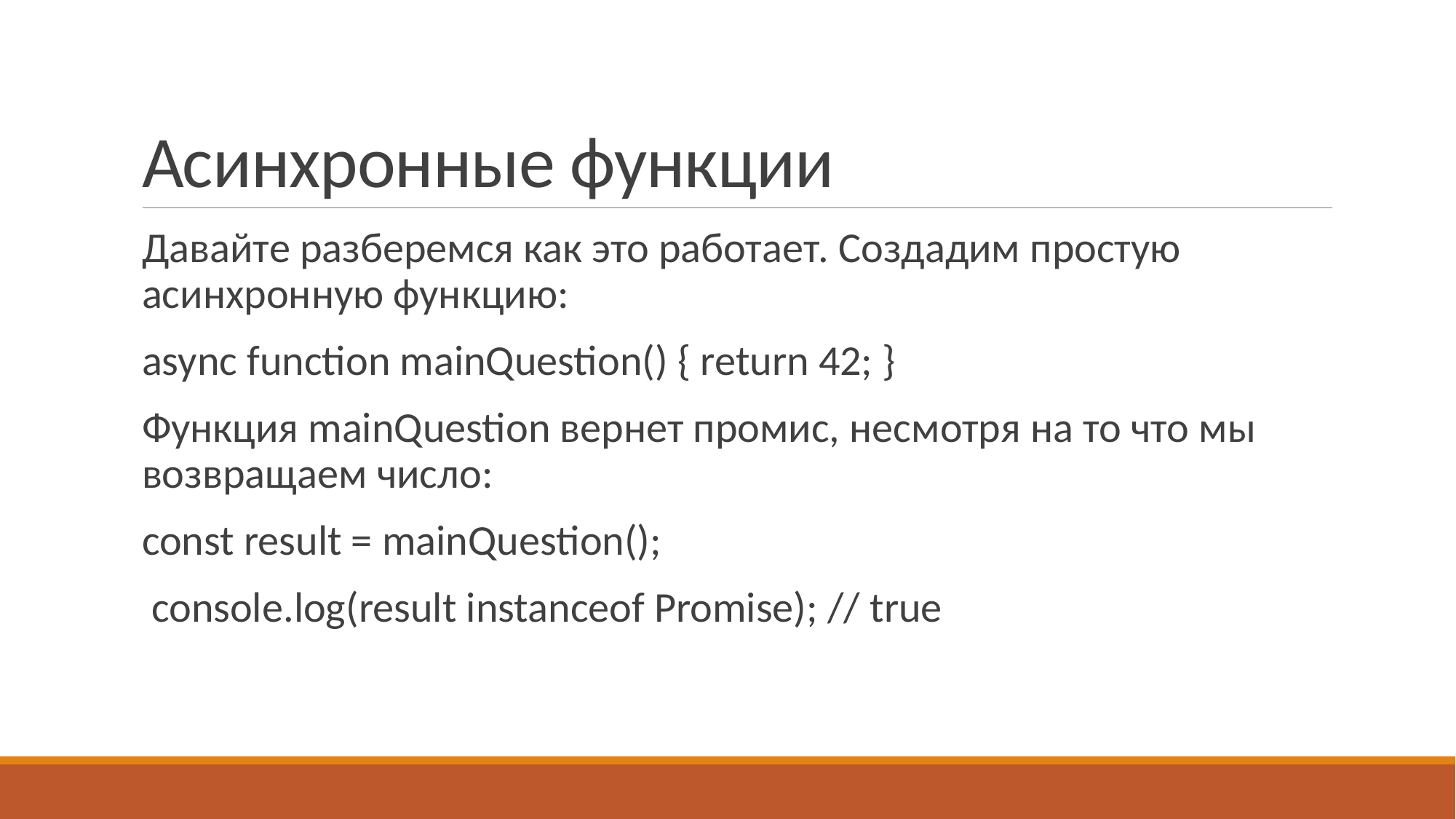

# Асинхронные функции
Давайте разберемся как это работает. Создадим простую асинхронную функцию:
async function mainQuestion() { return 42; }
Функция mainQuestion вернет промис, несмотря на то что мы возвращаем число:
const result = mainQuestion();
 console.log(result instanceof Promise); // true